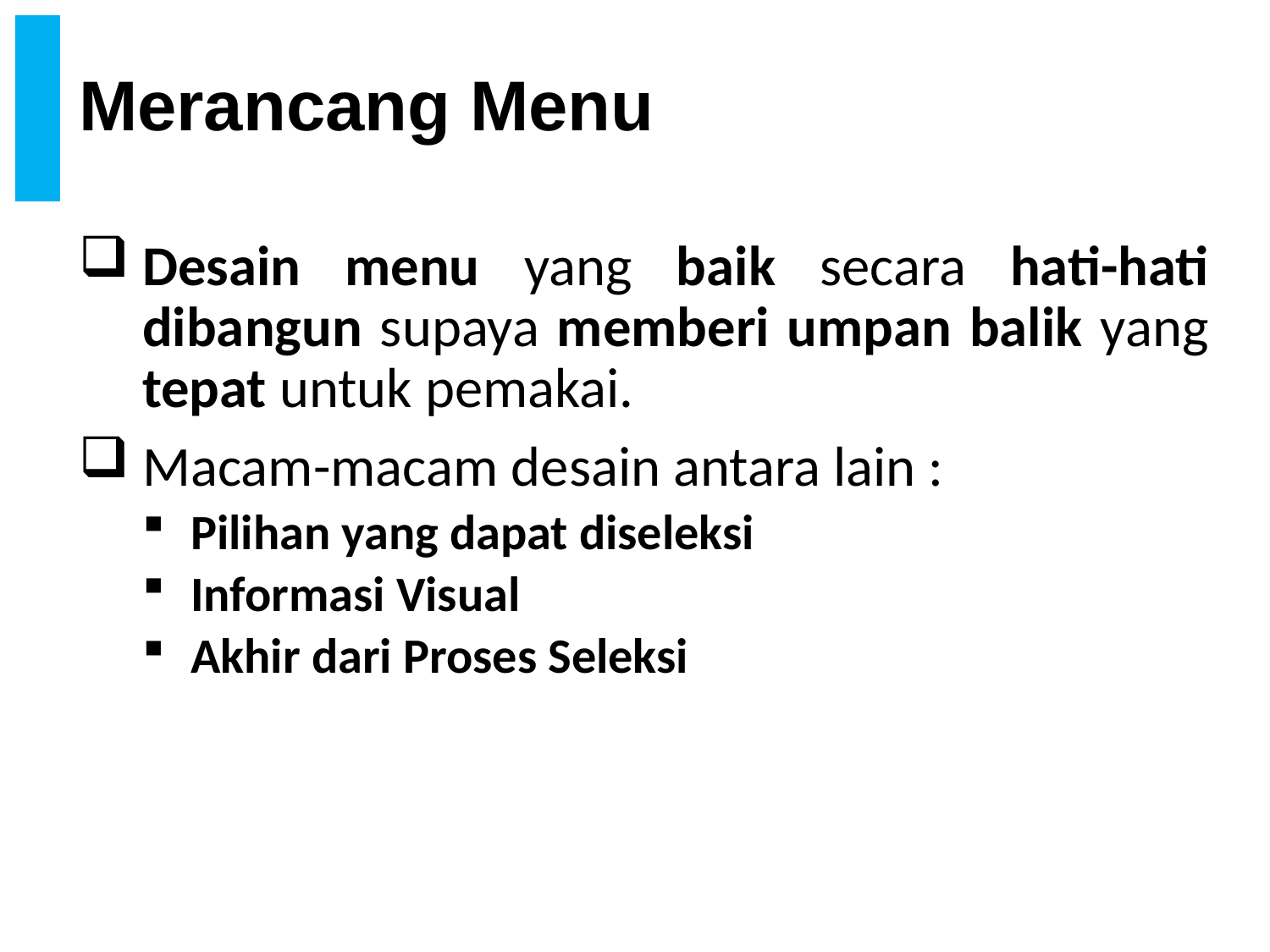

# Merancang Menu
Desain menu yang baik secara hati-hati dibangun supaya memberi umpan balik yang tepat untuk pemakai.
Macam-macam desain antara lain :
Pilihan yang dapat diseleksi
Informasi Visual
Akhir dari Proses Seleksi